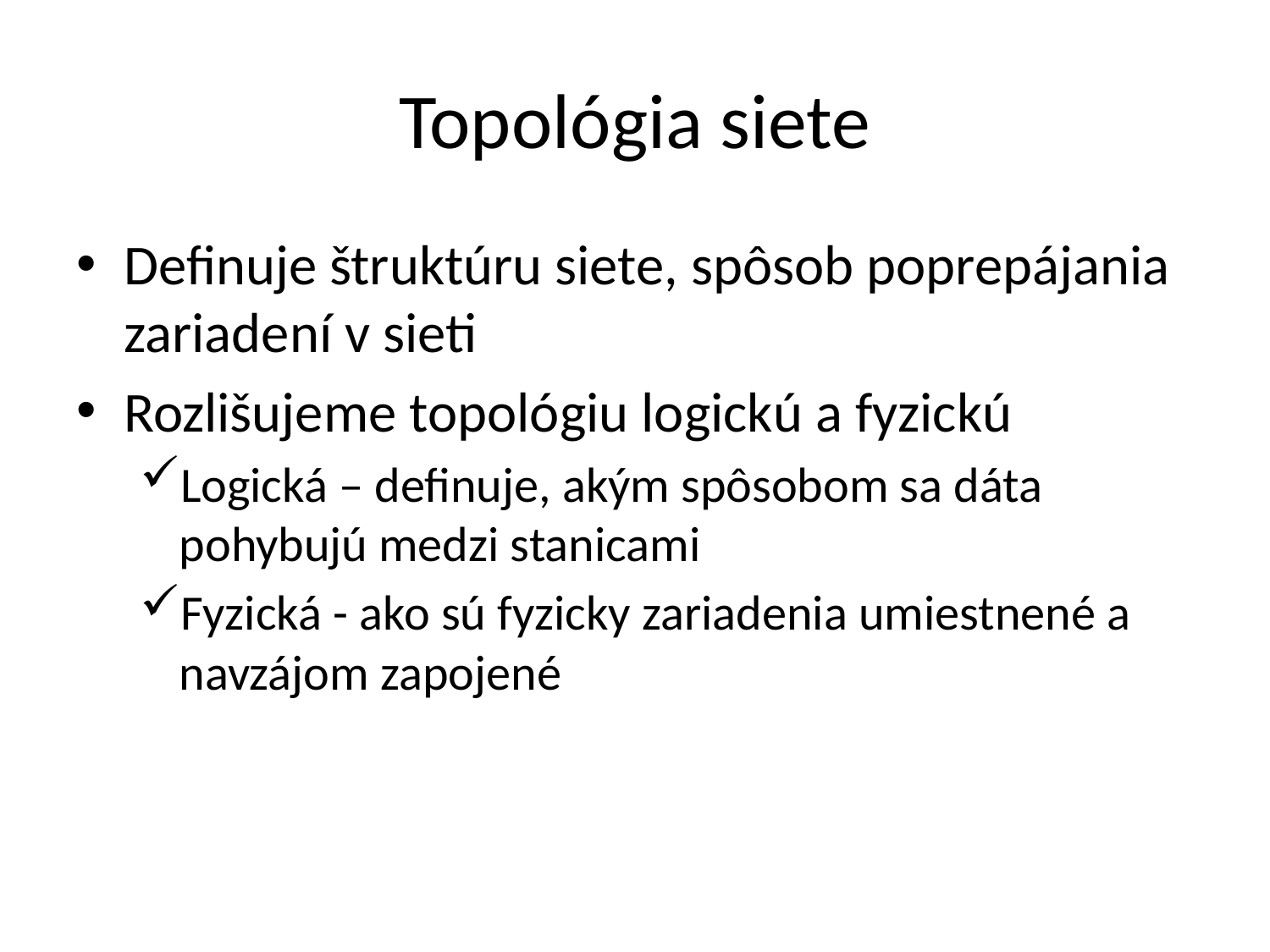

# Topológia siete
Definuje štruktúru siete, spôsob poprepájania zariadení v sieti
Rozlišujeme topológiu logickú a fyzickú
Logická – definuje, akým spôsobom sa dáta pohybujú medzi stanicami
Fyzická - ako sú fyzicky zariadenia umiestnené a navzájom zapojené